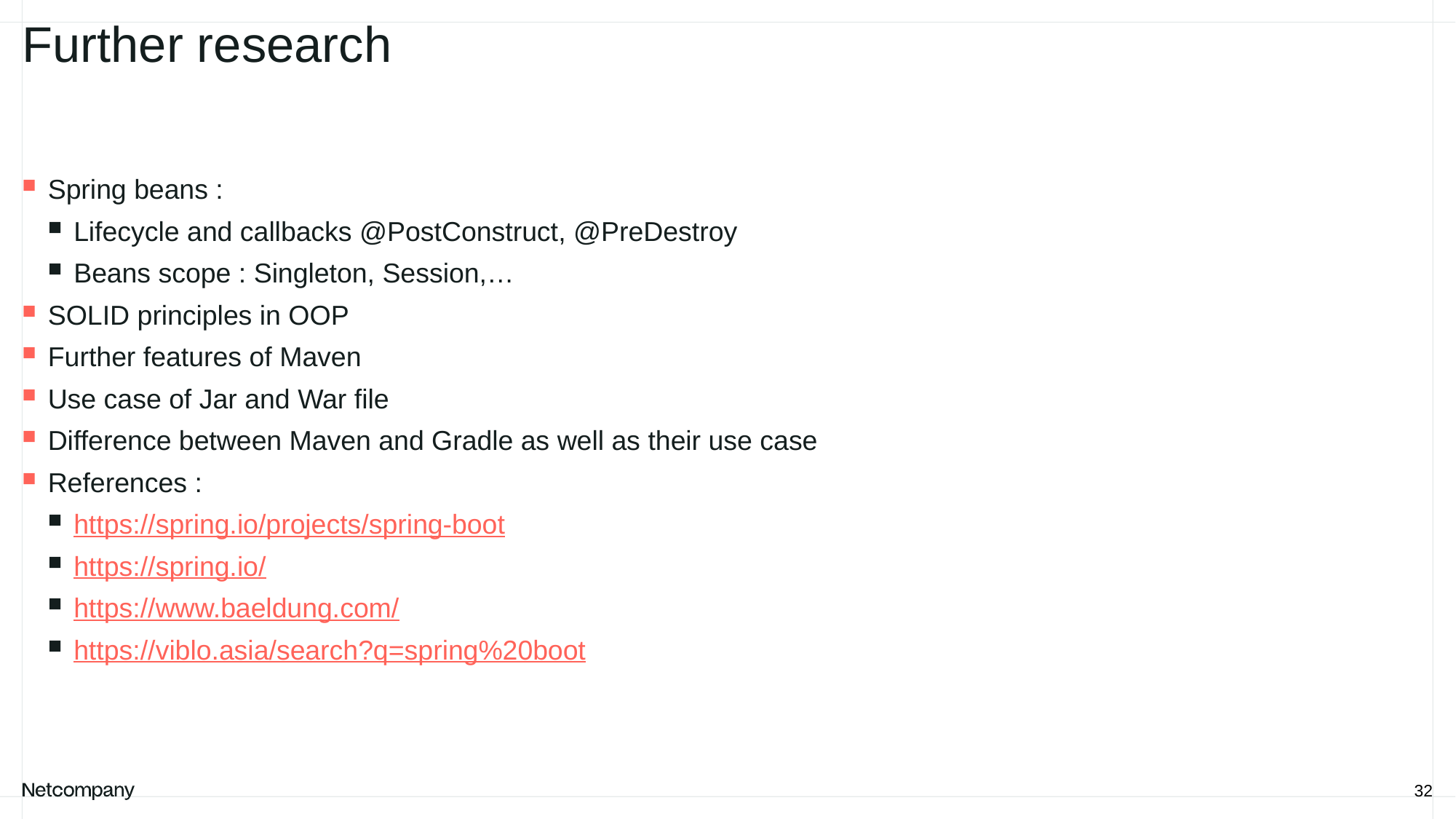

# Further research
Spring beans :
Lifecycle and callbacks @PostConstruct, @PreDestroy
Beans scope : Singleton, Session,…
SOLID principles in OOP
Further features of Maven
Use case of Jar and War file
Difference between Maven and Gradle as well as their use case
References :
https://spring.io/projects/spring-boot
https://spring.io/
https://www.baeldung.com/
https://viblo.asia/search?q=spring%20boot

32
21 June, 2023